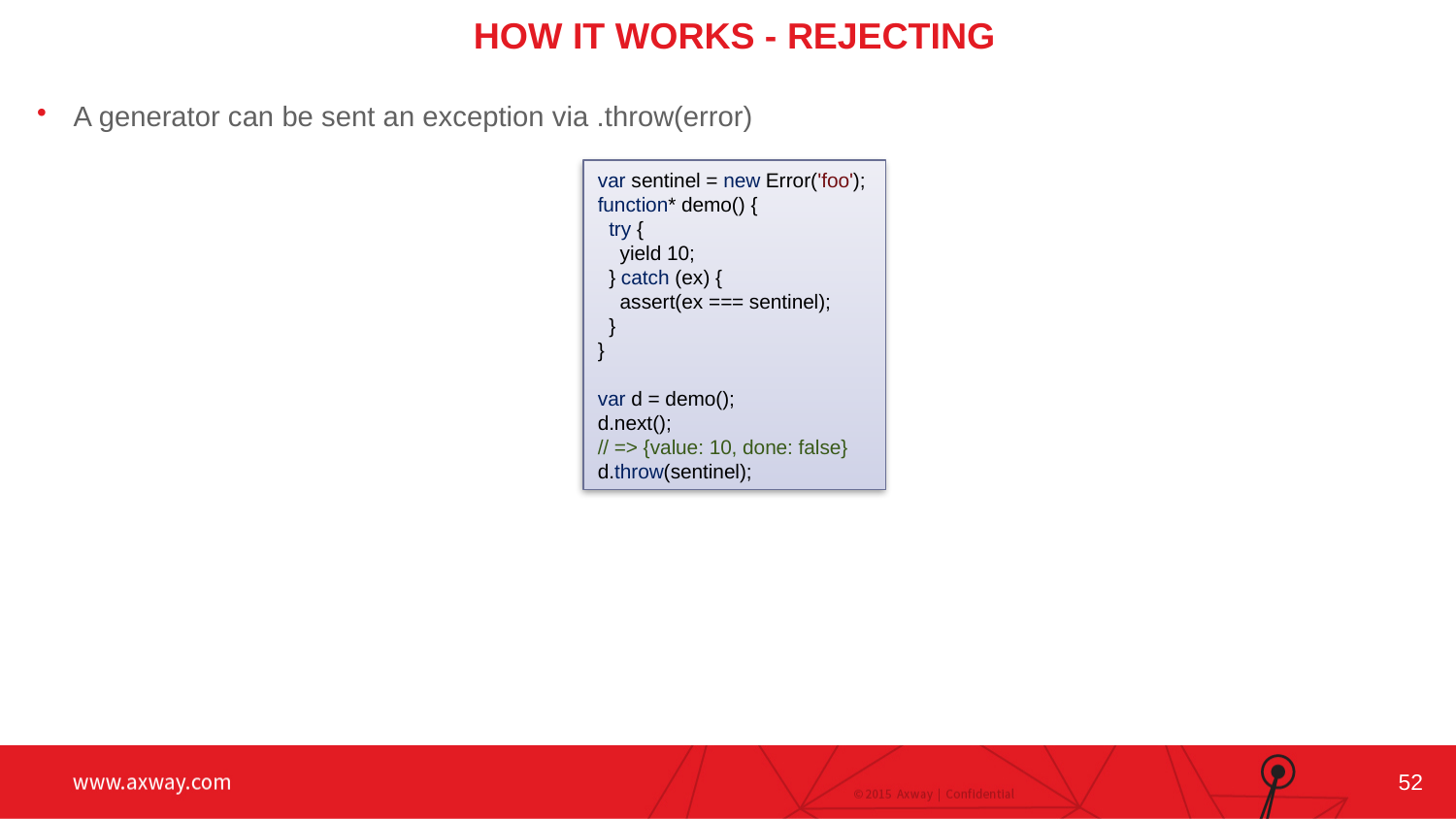

HOW IT WORKS - REJECTING
A generator can be sent an exception via .throw(error)
var sentinel = new Error('foo');
function* demo() {
  try {
    yield 10;
  } catch (ex) {
    assert(ex === sentinel);
  }
}

var d = demo();
d.next();
// => {value: 10, done: false}
d.throw(sentinel);
Changing the Full-Width Photo:
Ideally new photo is 10” wide x 5” high
(this will fill the entire slide, minus bar)
Double click on photo
Right click on photo
Select “Change Picture” from menu
52